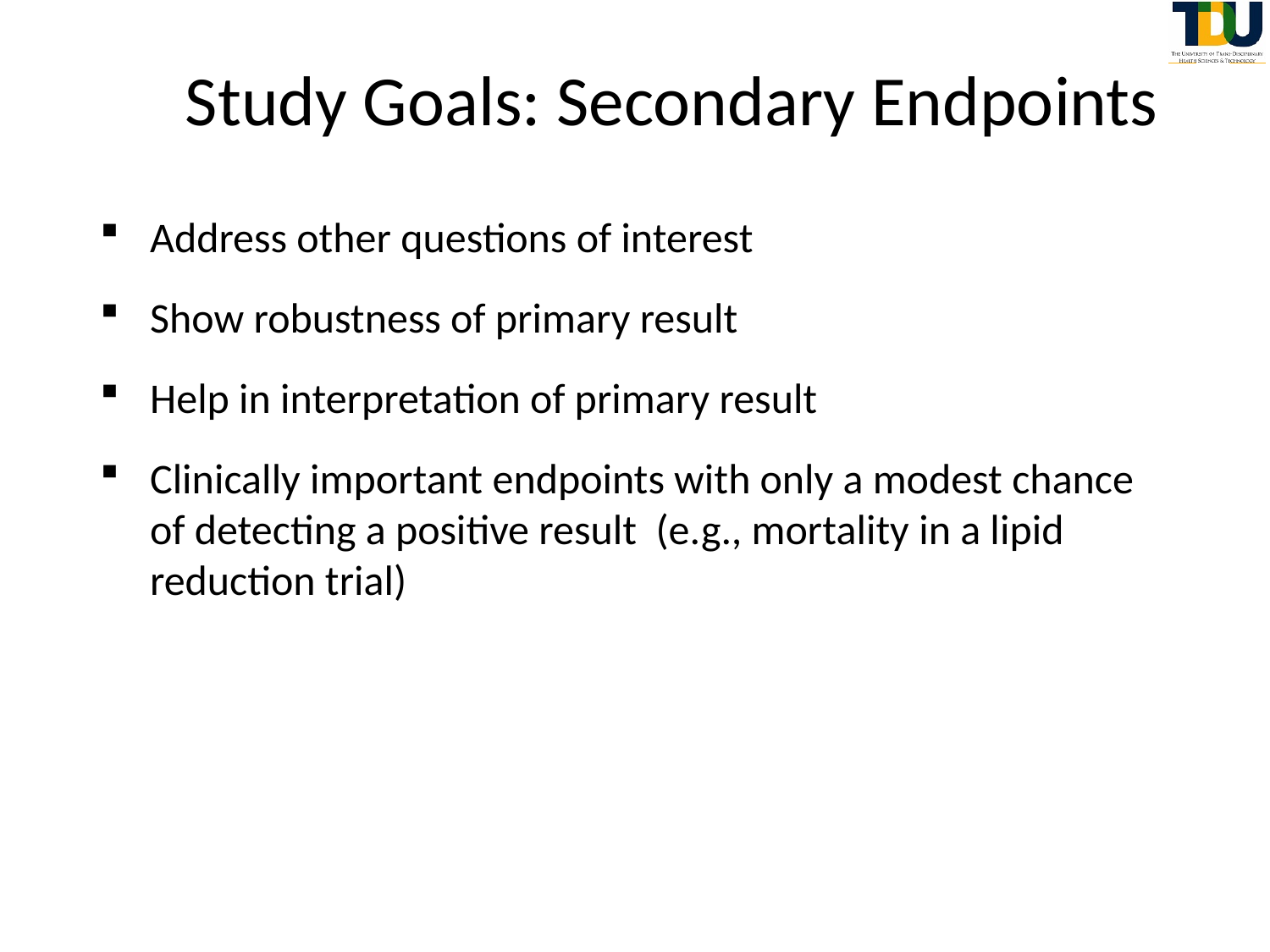

# Study Goals: Secondary Endpoints
Address other questions of interest
Show robustness of primary result
Help in interpretation of primary result
Clinically important endpoints with only a modest chance of detecting a positive result  (e.g., mortality in a lipid reduction trial)